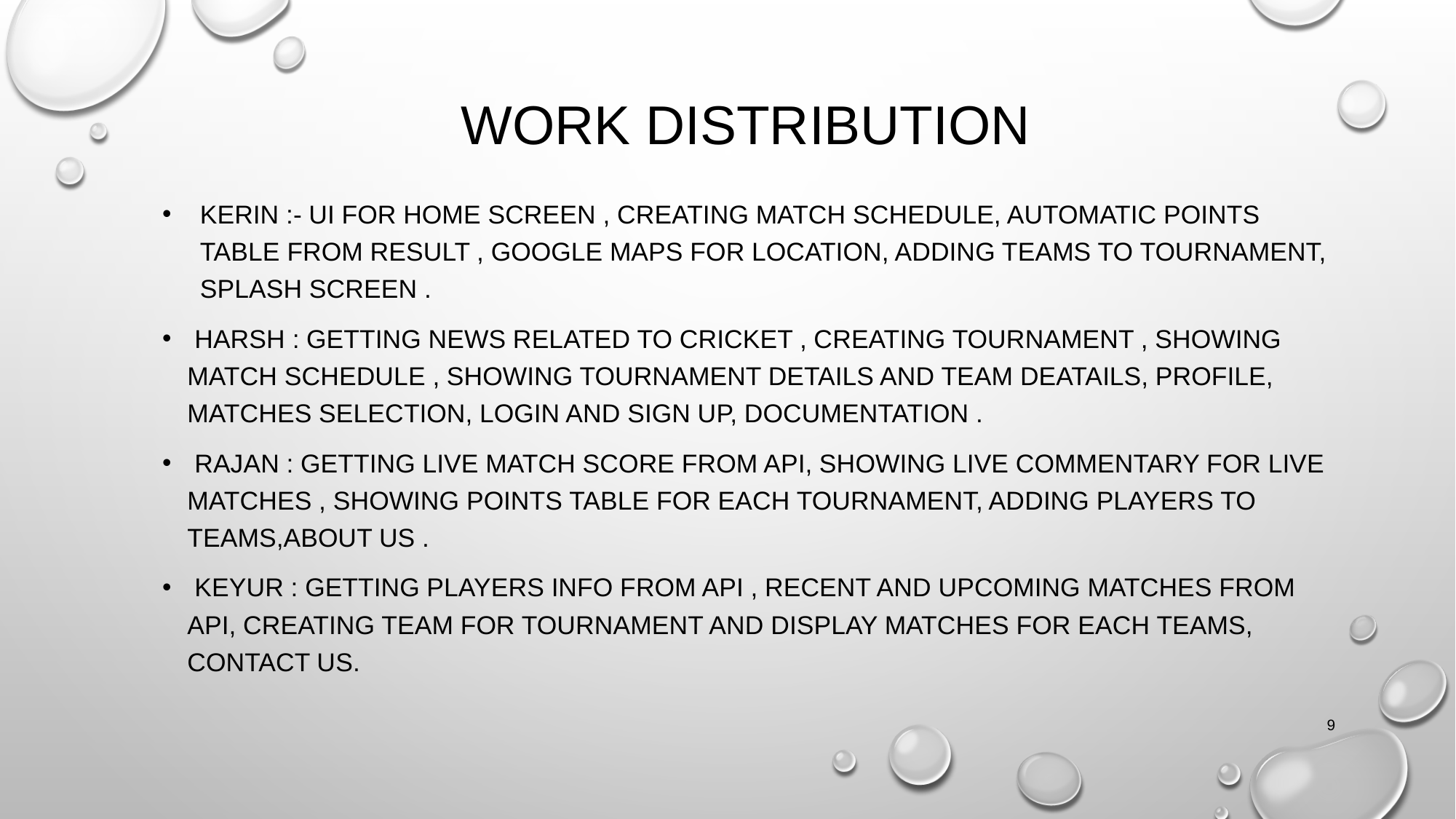

Work distribution
Kerin :- UI for Home screen , creating match schedule, automatic points table from result , google maps for location, adding teams to tournament, Splash Screen .
 Harsh : Getting news RELATED to cricket , Creating Tournament , showing match schedule , showing tournament details AnD Team Deatails, Profile, Matches Selection, LOGIN AND SIGN UP, Documentation .
 Rajan : getting live match score from api, showing live commentary for live matches , showing points table for each tournament, adding players to teams,ABOUT US .
 Keyur : getting players info from api , recent and upcoming matches from api, creating team for tournament and display matches for each teams, Contact US.
9